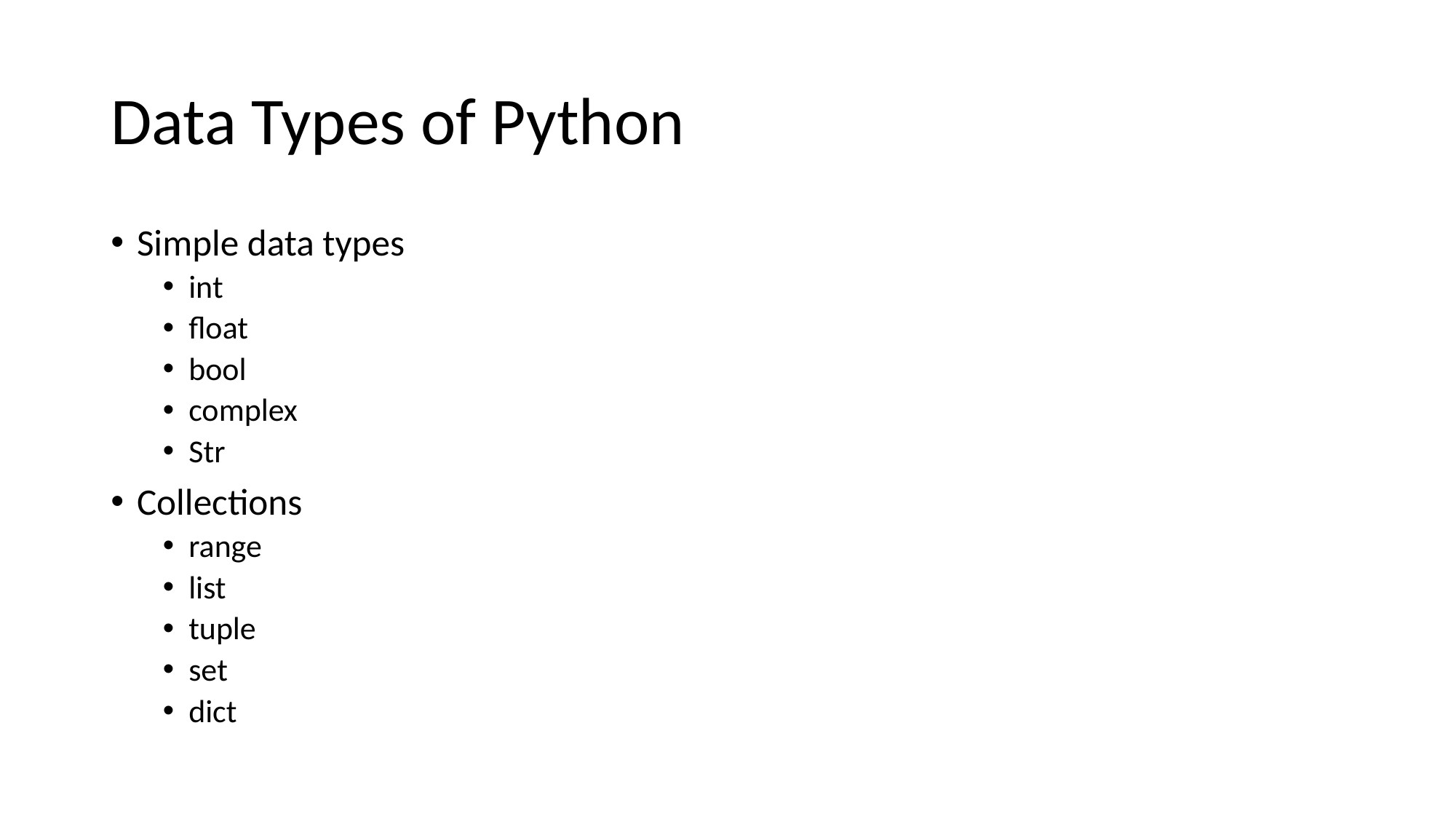

# Data Types of Python
Simple data types
int
float
bool
complex
Str
Collections
range
list
tuple
set
dict